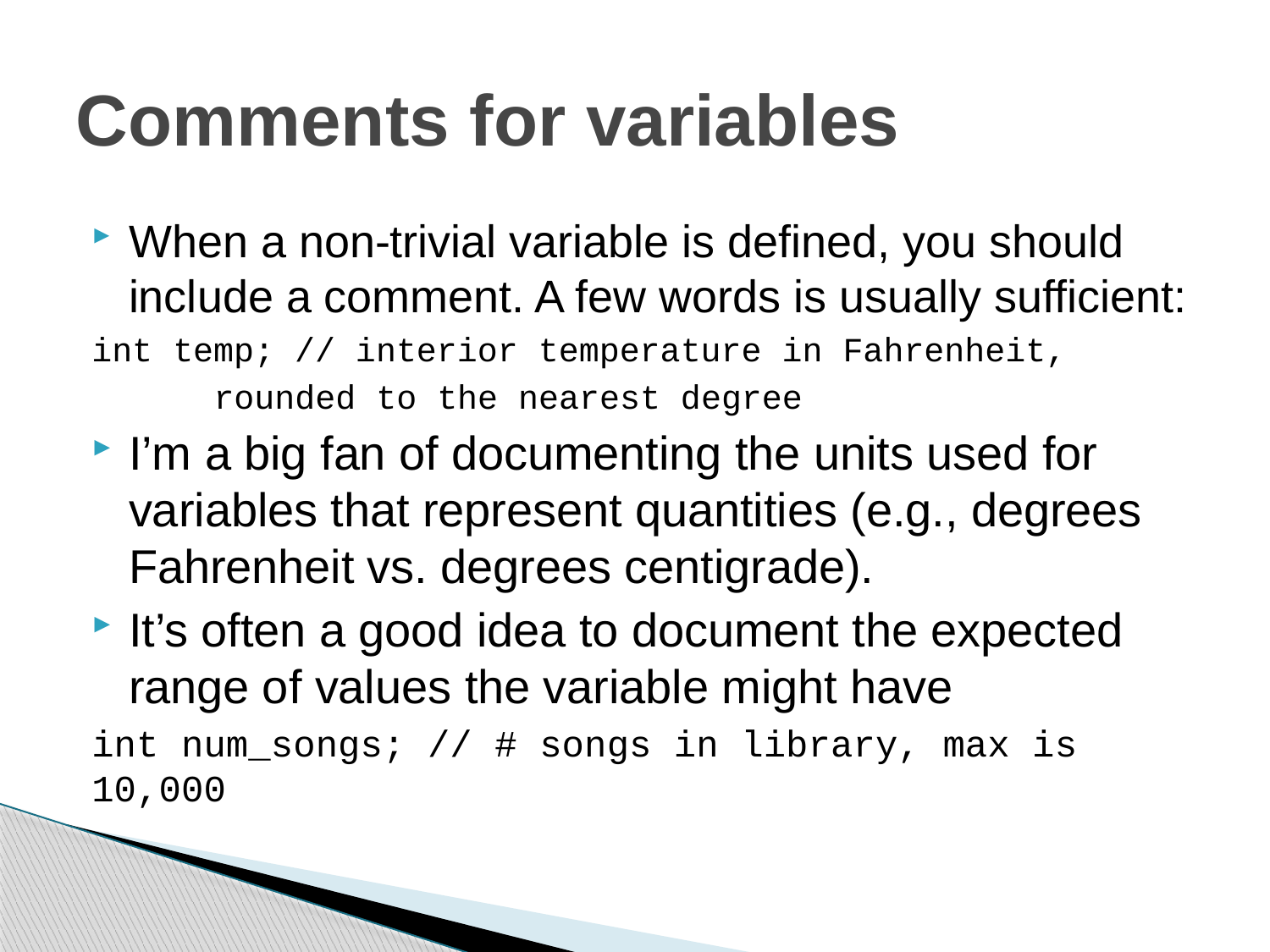

# Comments for variables
When a non-trivial variable is defined, you should include a comment. A few words is usually sufficient:
int temp; // interior temperature in Fahrenheit,
 			rounded to the nearest degree
I’m a big fan of documenting the units used for variables that represent quantities (e.g., degrees Fahrenheit vs. degrees centigrade).
It’s often a good idea to document the expected range of values the variable might have
int num_songs; // # songs in library, max is 10,000